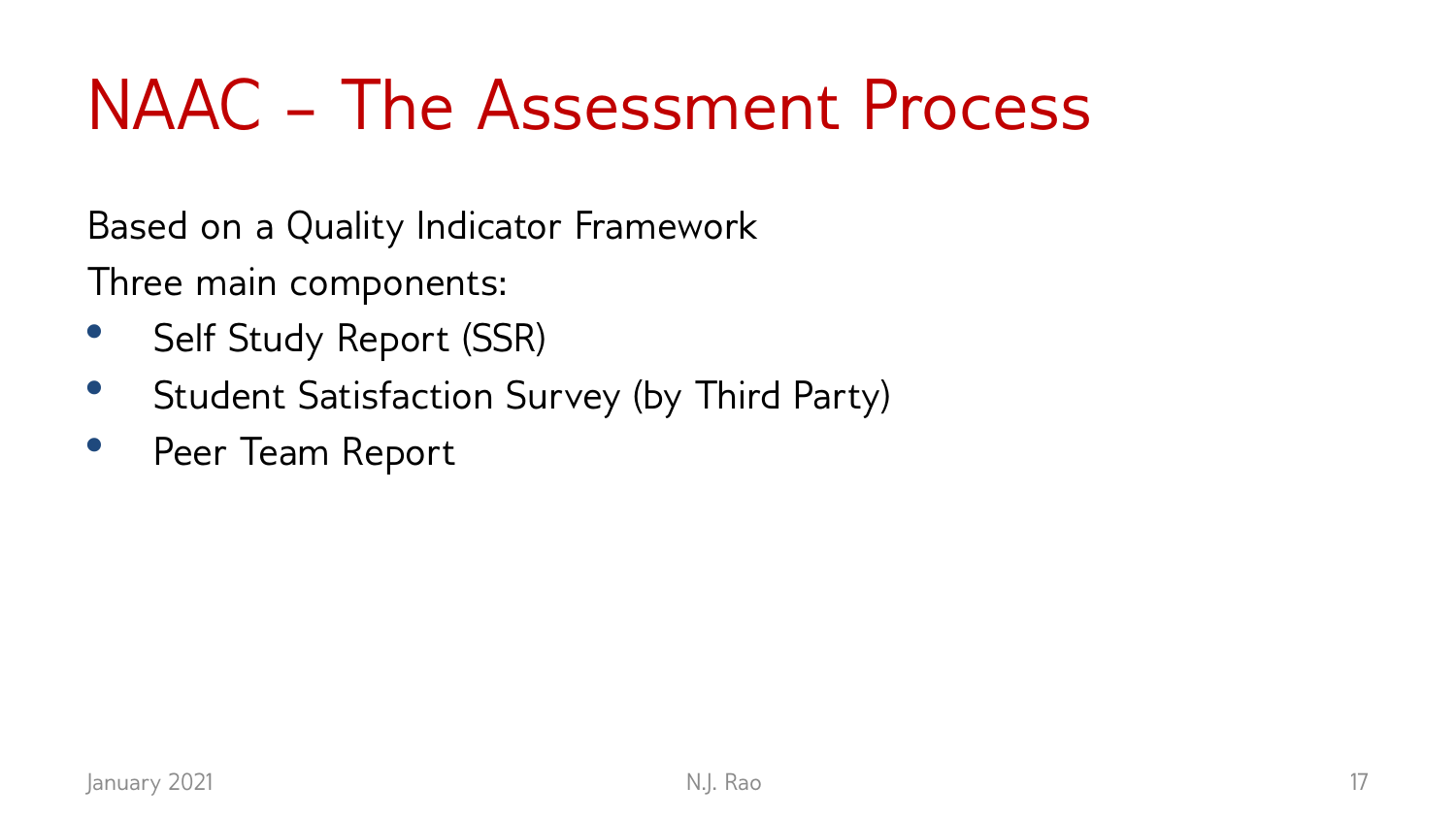

# NAAC – The Assessment Process
Based on a Quality Indicator Framework
Three main components:
 Self Study Report (SSR)
 Student Satisfaction Survey (by Third Party)
 Peer Team Report
January 2021
N.J. Rao
17